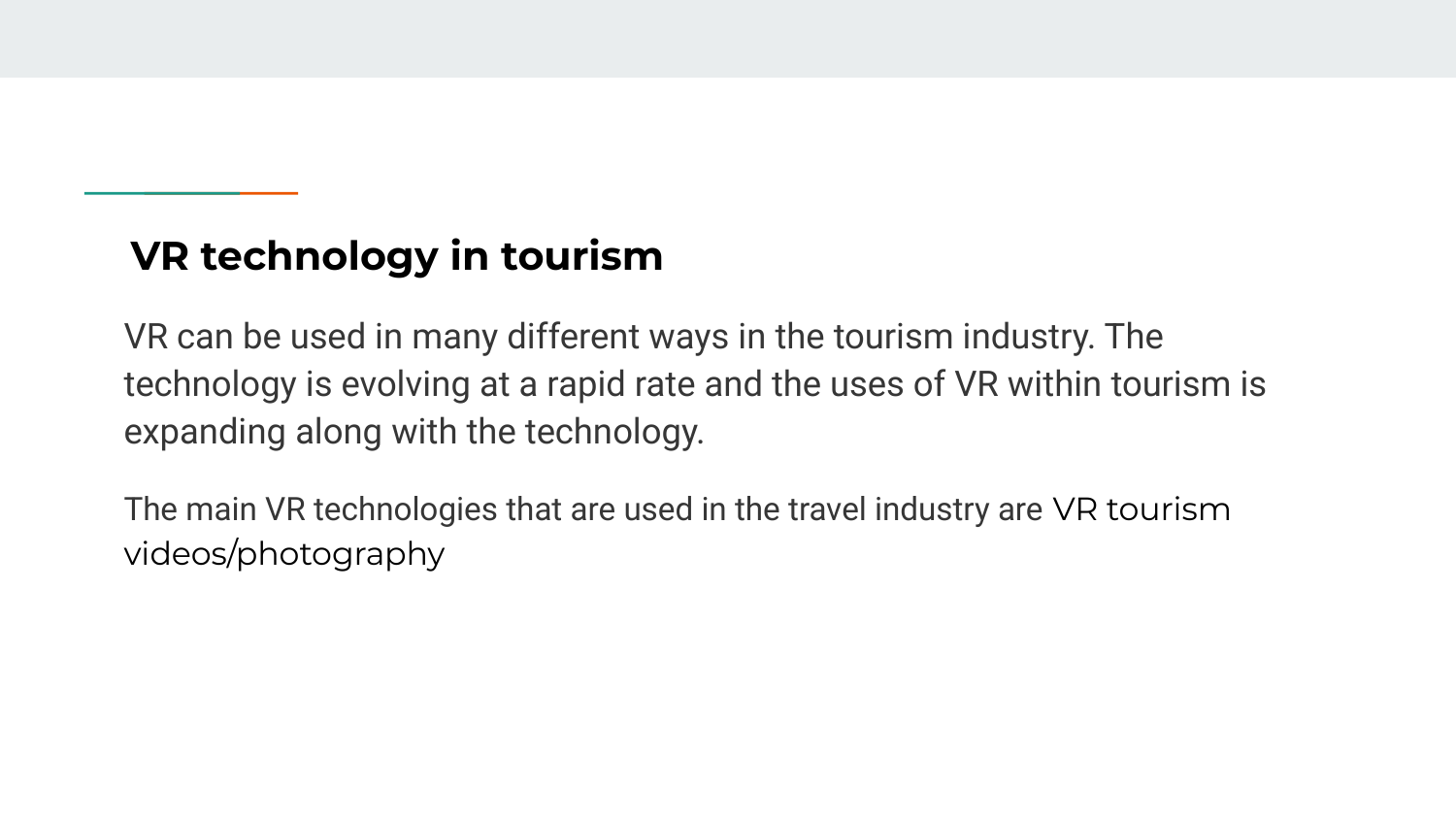

# VR technology in tourism

VR can be used in many different ways in the tourism industry. The technology is evolving at a rapid rate and the uses of VR within tourism is expanding along with the technology.
The main VR technologies that are used in the travel industry are VR tourism videos/photography